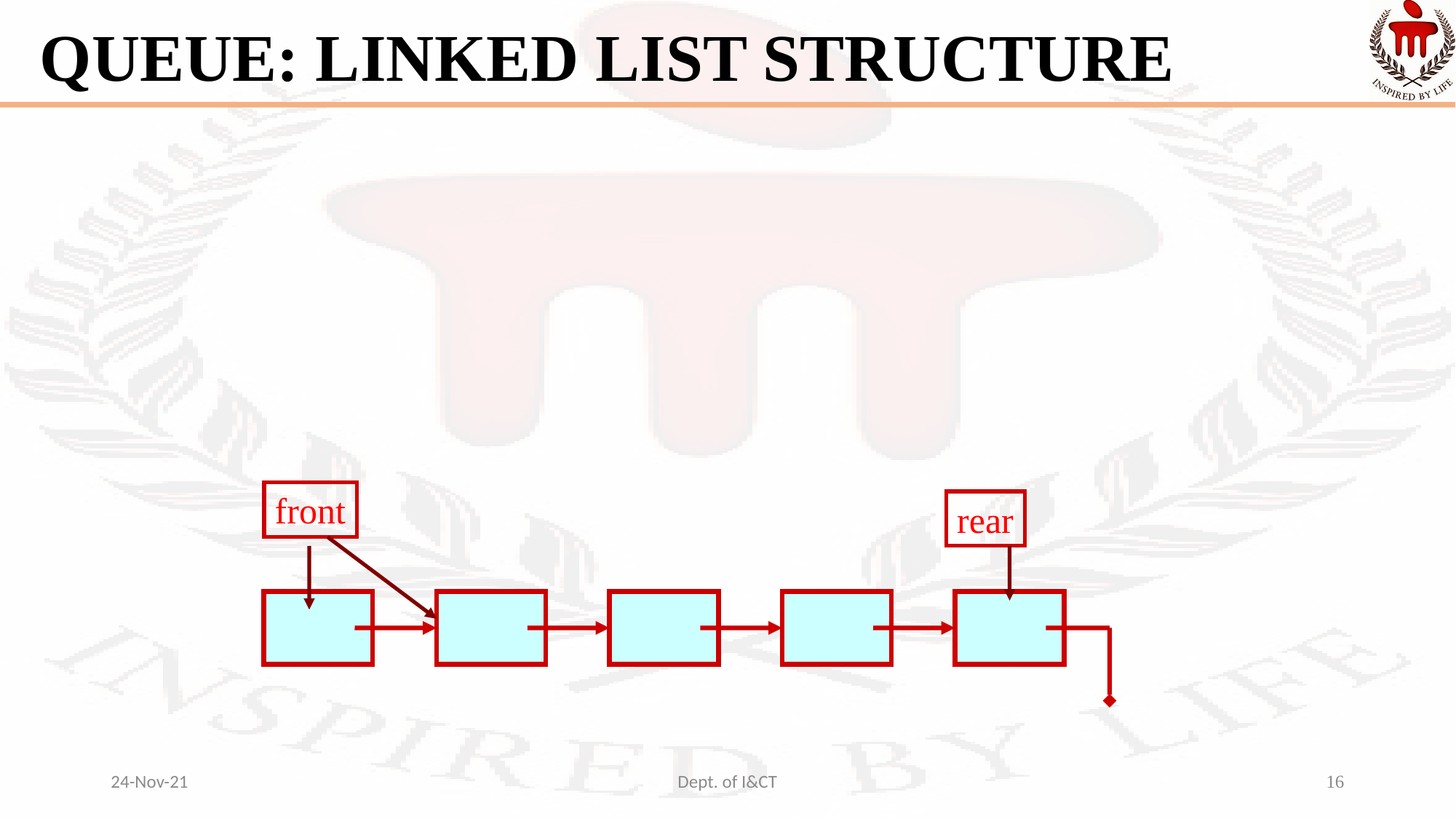

# QUEUE: LINKED LIST STRUCTURE
front
rear

24-Nov-21
Dept. of I&CT
16